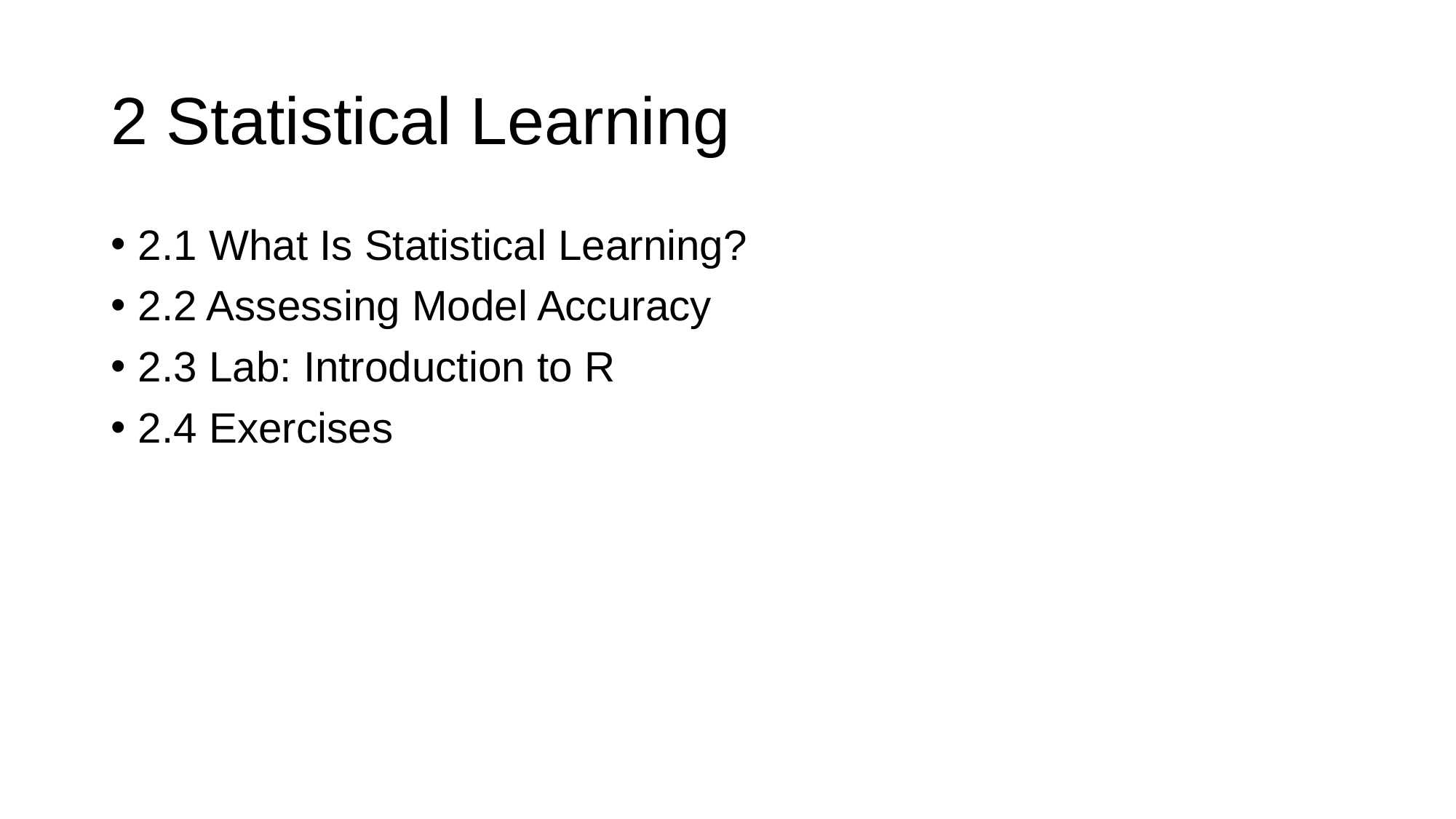

# 2 Statistical Learning
2.1 What Is Statistical Learning?
2.2 Assessing Model Accuracy
2.3 Lab: Introduction to R
2.4 Exercises